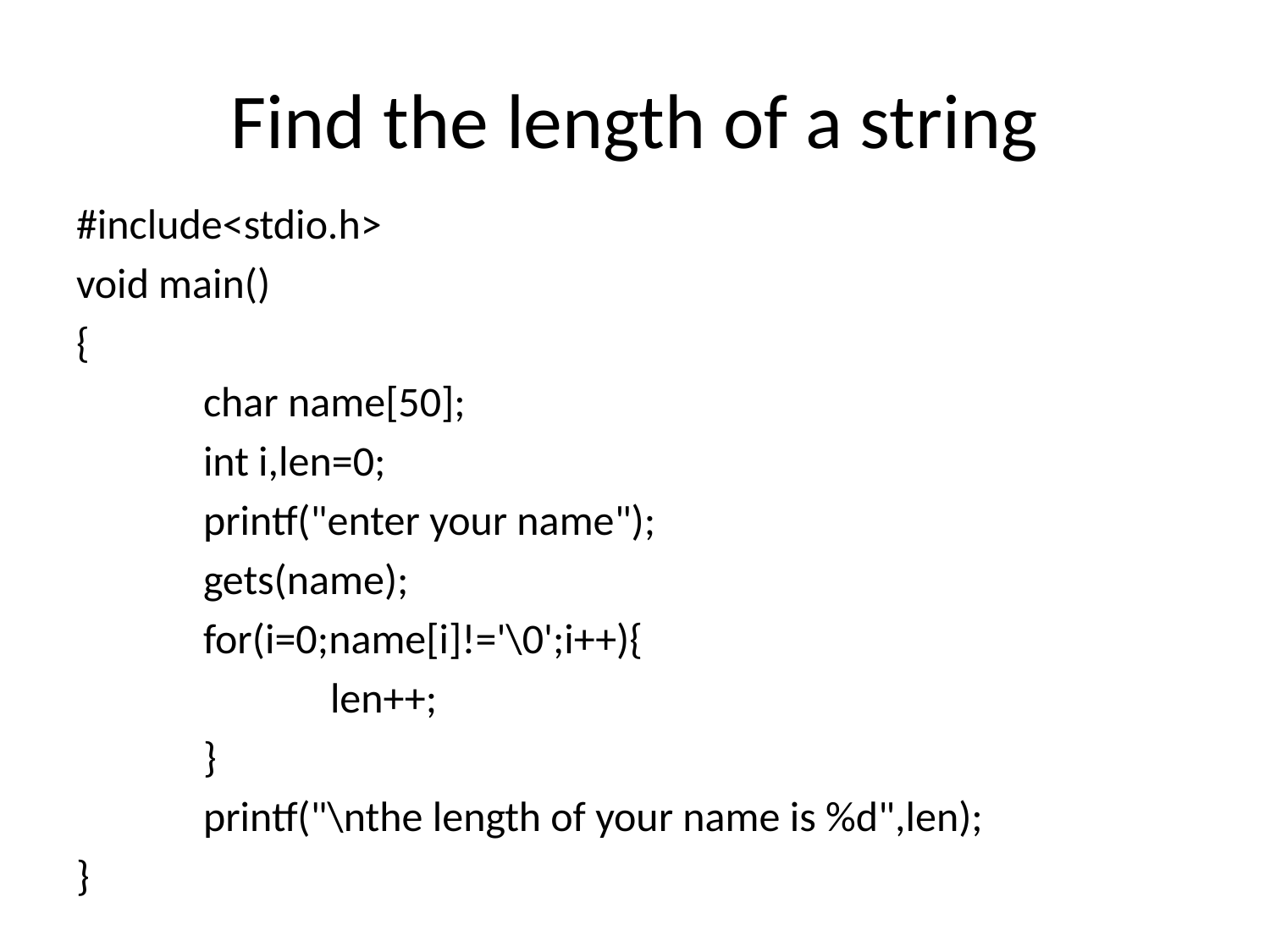

# Find the length of a string
#include<stdio.h>
void main()
{
	char name[50];
	int i,len=0;
	printf("enter your name");
	gets(name);
	for(i=0;name[i]!='\0';i++){
		len++;
	}
	printf("\nthe length of your name is %d",len);
}